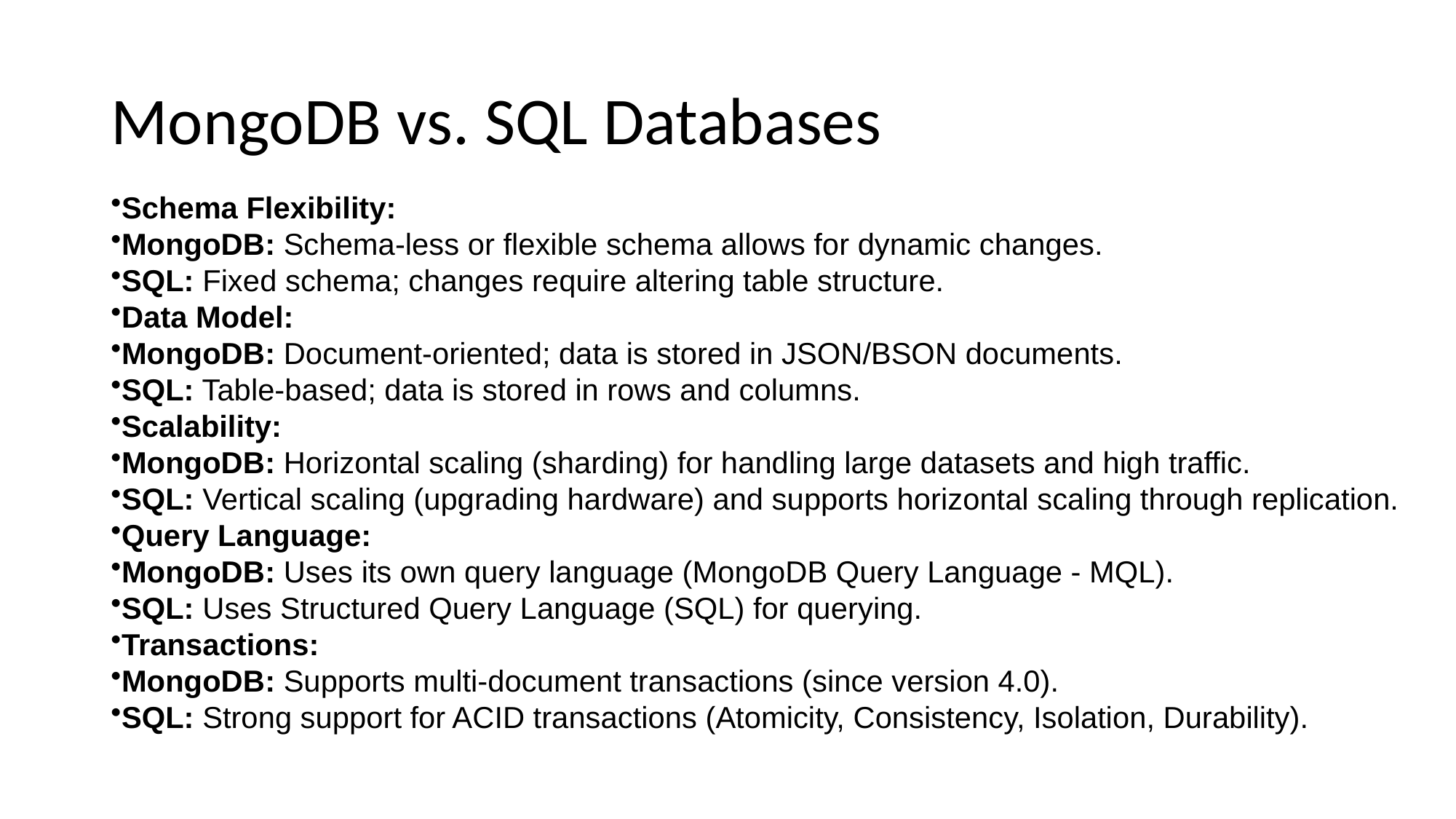

# MongoDB vs. SQL Databases
Schema Flexibility:
MongoDB: Schema-less or flexible schema allows for dynamic changes.
SQL: Fixed schema; changes require altering table structure.
Data Model:
MongoDB: Document-oriented; data is stored in JSON/BSON documents.
SQL: Table-based; data is stored in rows and columns.
Scalability:
MongoDB: Horizontal scaling (sharding) for handling large datasets and high traffic.
SQL: Vertical scaling (upgrading hardware) and supports horizontal scaling through replication.
Query Language:
MongoDB: Uses its own query language (MongoDB Query Language - MQL).
SQL: Uses Structured Query Language (SQL) for querying.
Transactions:
MongoDB: Supports multi-document transactions (since version 4.0).
SQL: Strong support for ACID transactions (Atomicity, Consistency, Isolation, Durability).